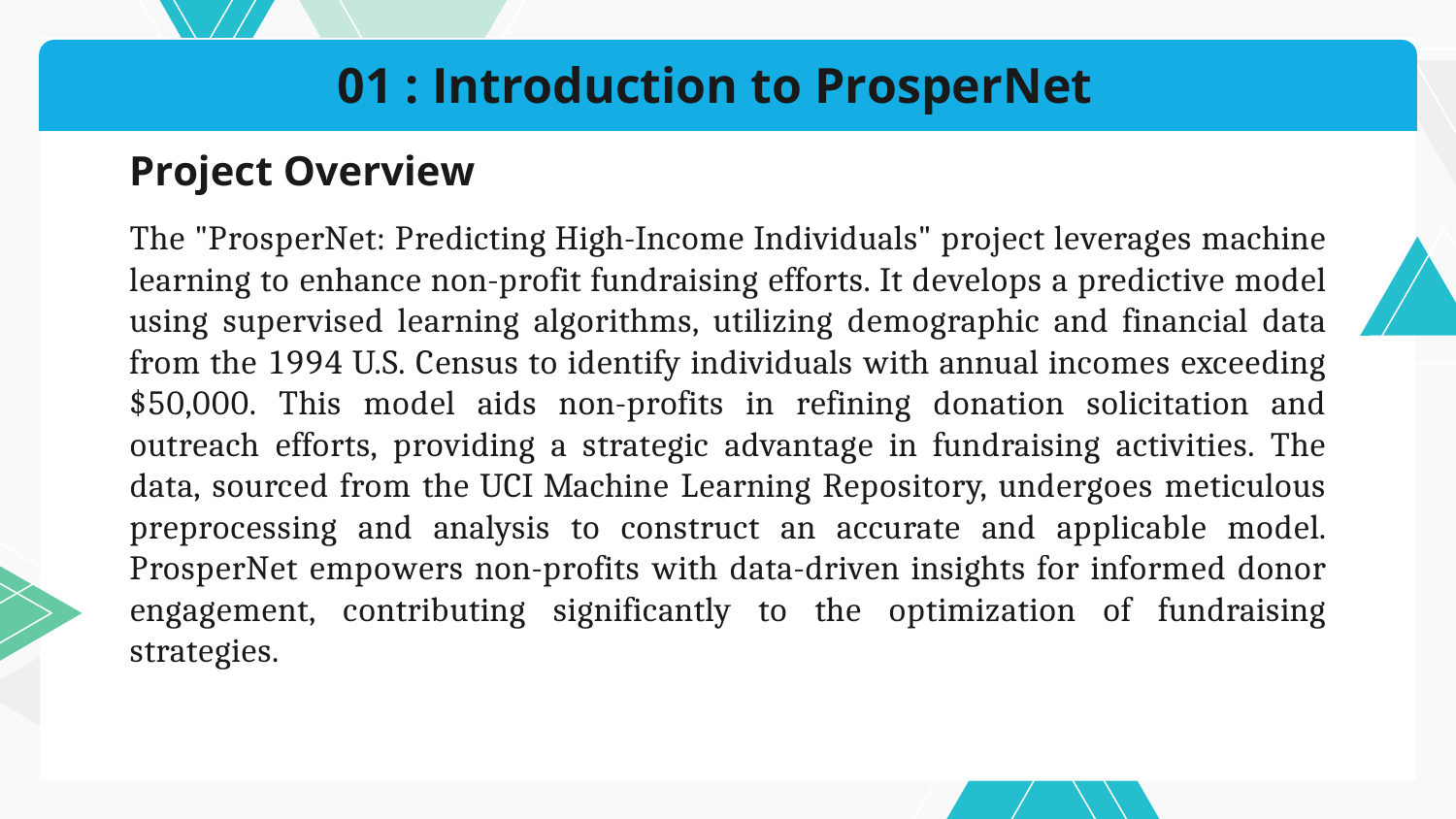

01 : Introduction to ProsperNet
# Project Overview
The "ProsperNet: Predicting High-Income Individuals" project leverages machine learning to enhance non-profit fundraising efforts. It develops a predictive model using supervised learning algorithms, utilizing demographic and financial data from the 1994 U.S. Census to identify individuals with annual incomes exceeding $50,000. This model aids non-profits in refining donation solicitation and outreach efforts, providing a strategic advantage in fundraising activities. The data, sourced from the UCI Machine Learning Repository, undergoes meticulous preprocessing and analysis to construct an accurate and applicable model. ProsperNet empowers non-profits with data-driven insights for informed donor engagement, contributing significantly to the optimization of fundraising strategies.